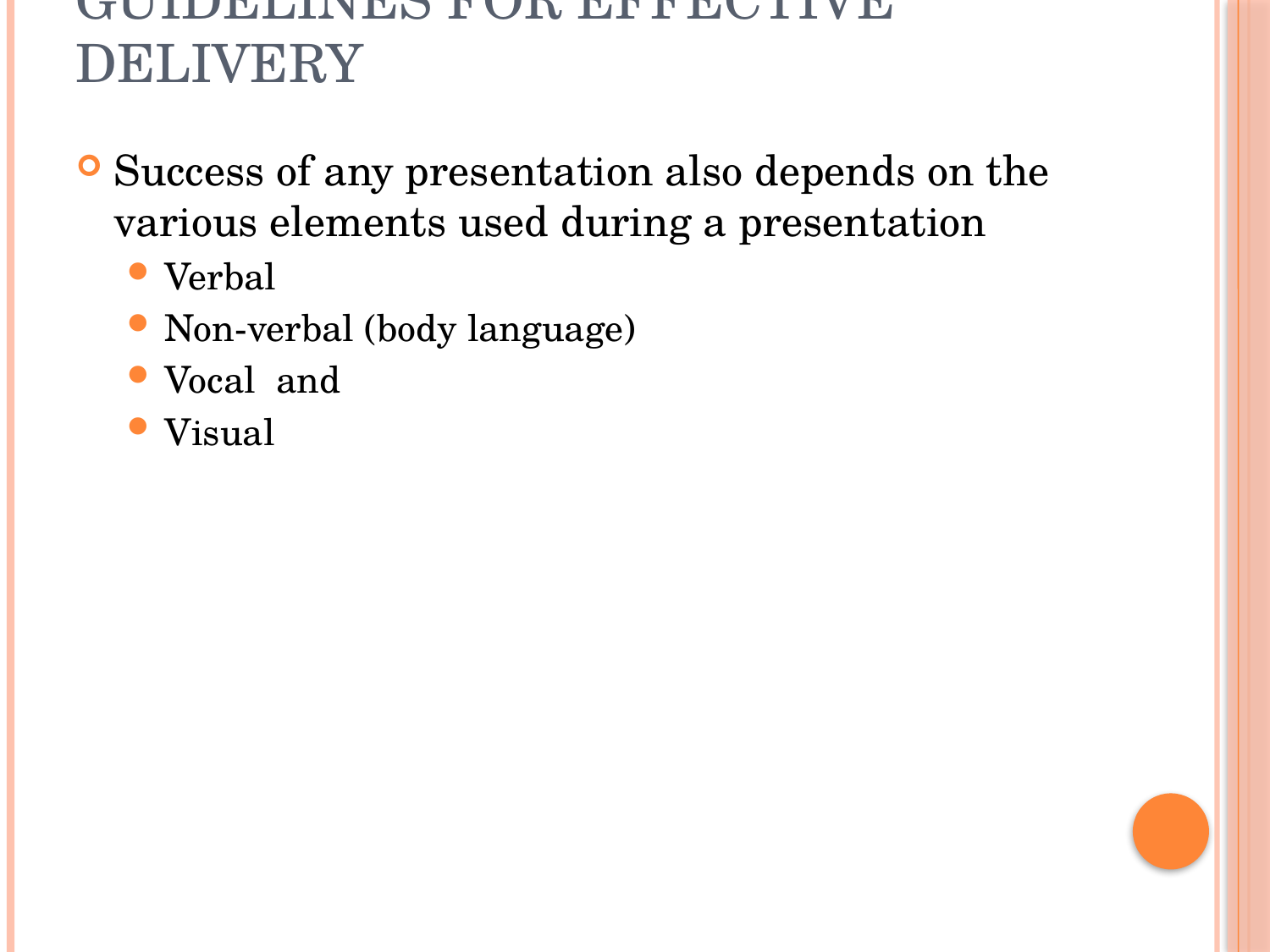

# Guidelines for effective delivery
Success of any presentation also depends on the various elements used during a presentation
Verbal
Non-verbal (body language)
Vocal  and
Visual